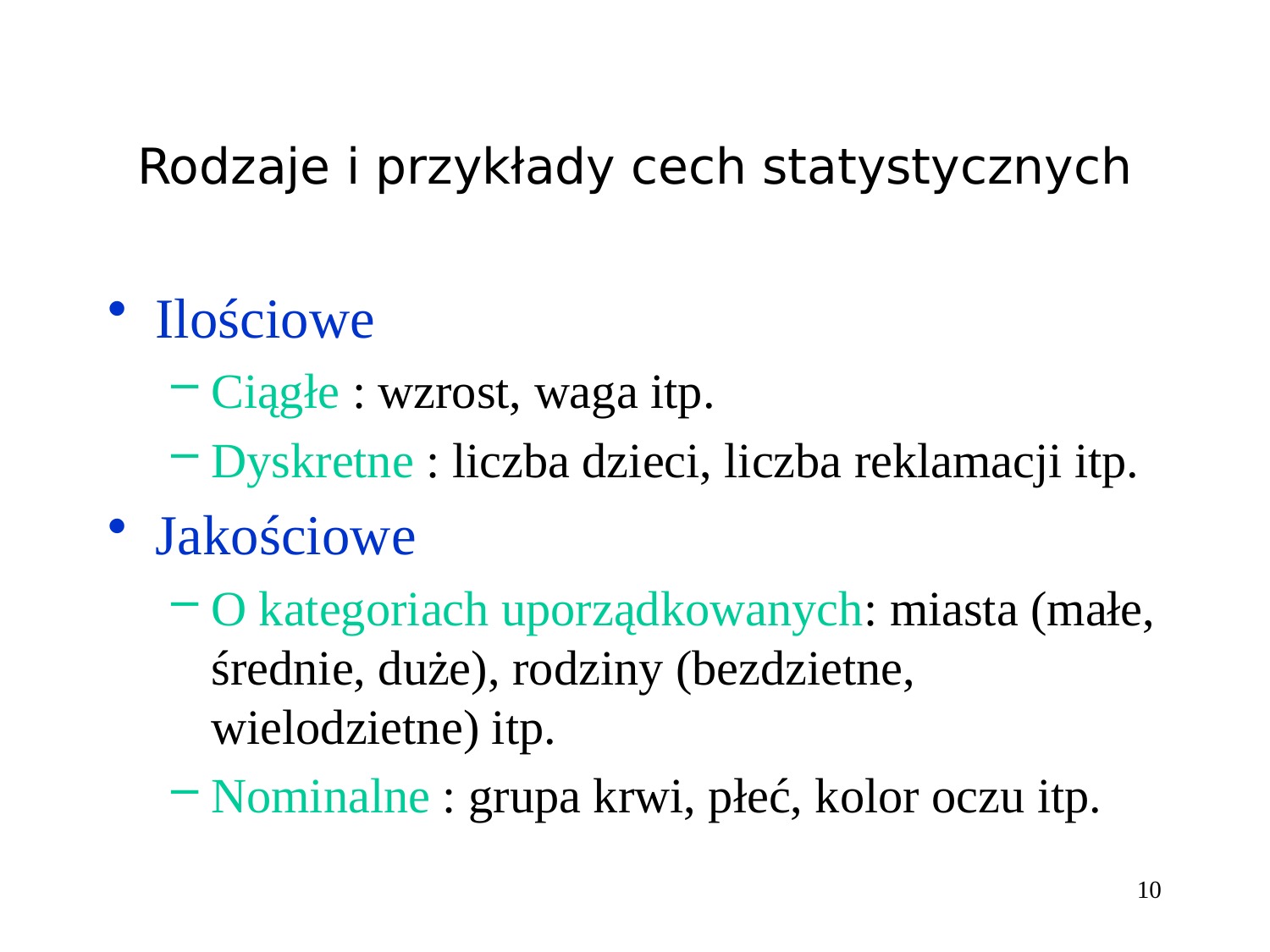

# Rodzaje i przykłady cech statystycznych
Ilościowe
Ciągłe : wzrost, waga itp.
Dyskretne : liczba dzieci, liczba reklamacji itp.
Jakościowe
O kategoriach uporządkowanych: miasta (małe, średnie, duże), rodziny (bezdzietne, wielodzietne) itp.
Nominalne : grupa krwi, płeć, kolor oczu itp.
10